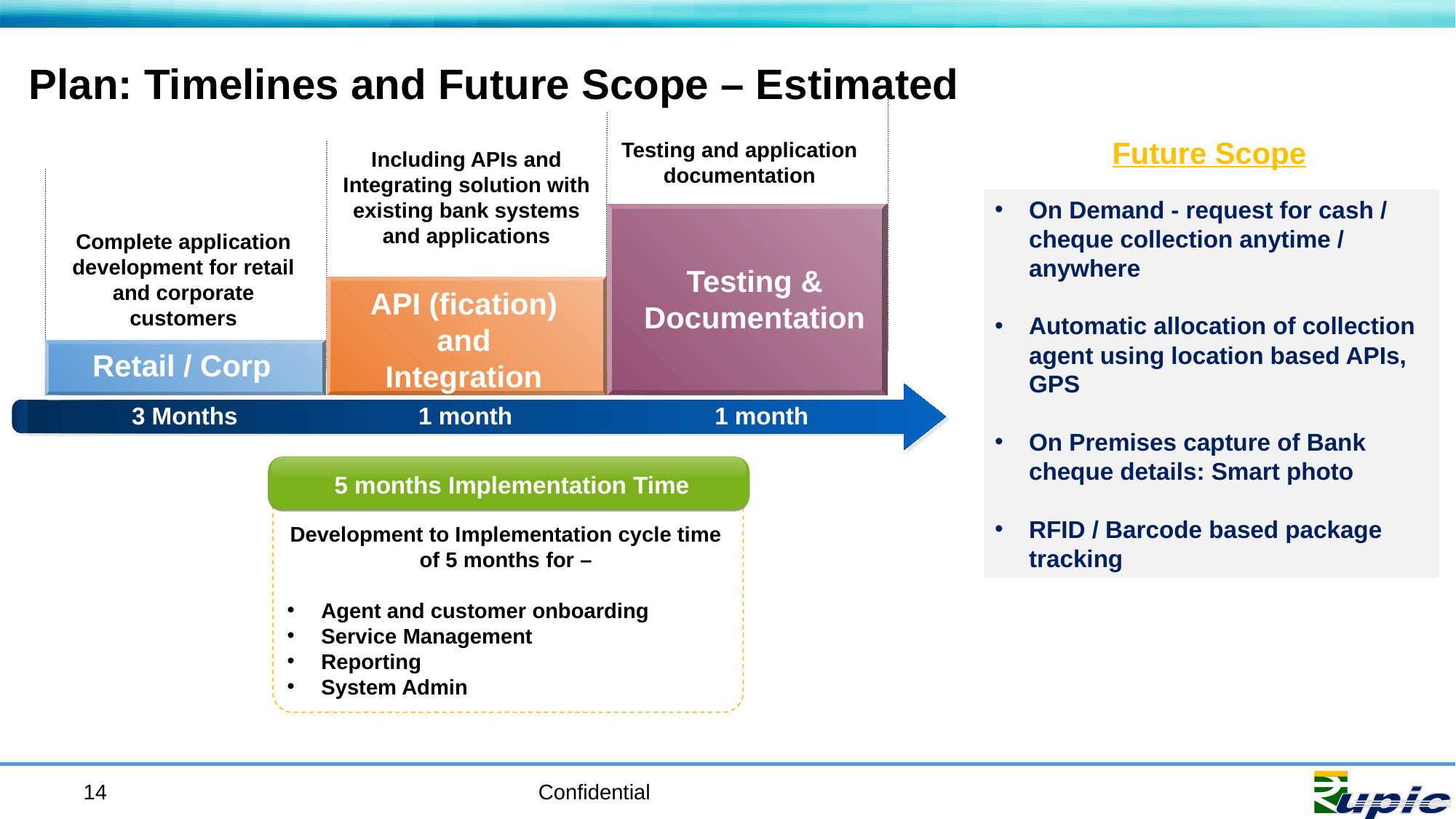

# Plan: Timelines and Future Scope – Estimated

Future Scope
Testing and application documentation

Including APIs and Integrating solution with existing bank systems and applications

On Demand - request for cash / cheque collection anytime / anywhere

Automatic allocation of collection agent using location based APIs, GPS

On Premises capture of Bank cheque details: Smart photo

RFID / Barcode based package tracking

Complete application development for retail and corporate customers
Testing & Documentation

API (fication) and Integration

Retail / Corp

3 Months
1 month
1 month

5 months Implementation Time

Development to Implementation cycle time of 5 months for –

Agent and customer onboarding
Service Management
Reporting
System Admin